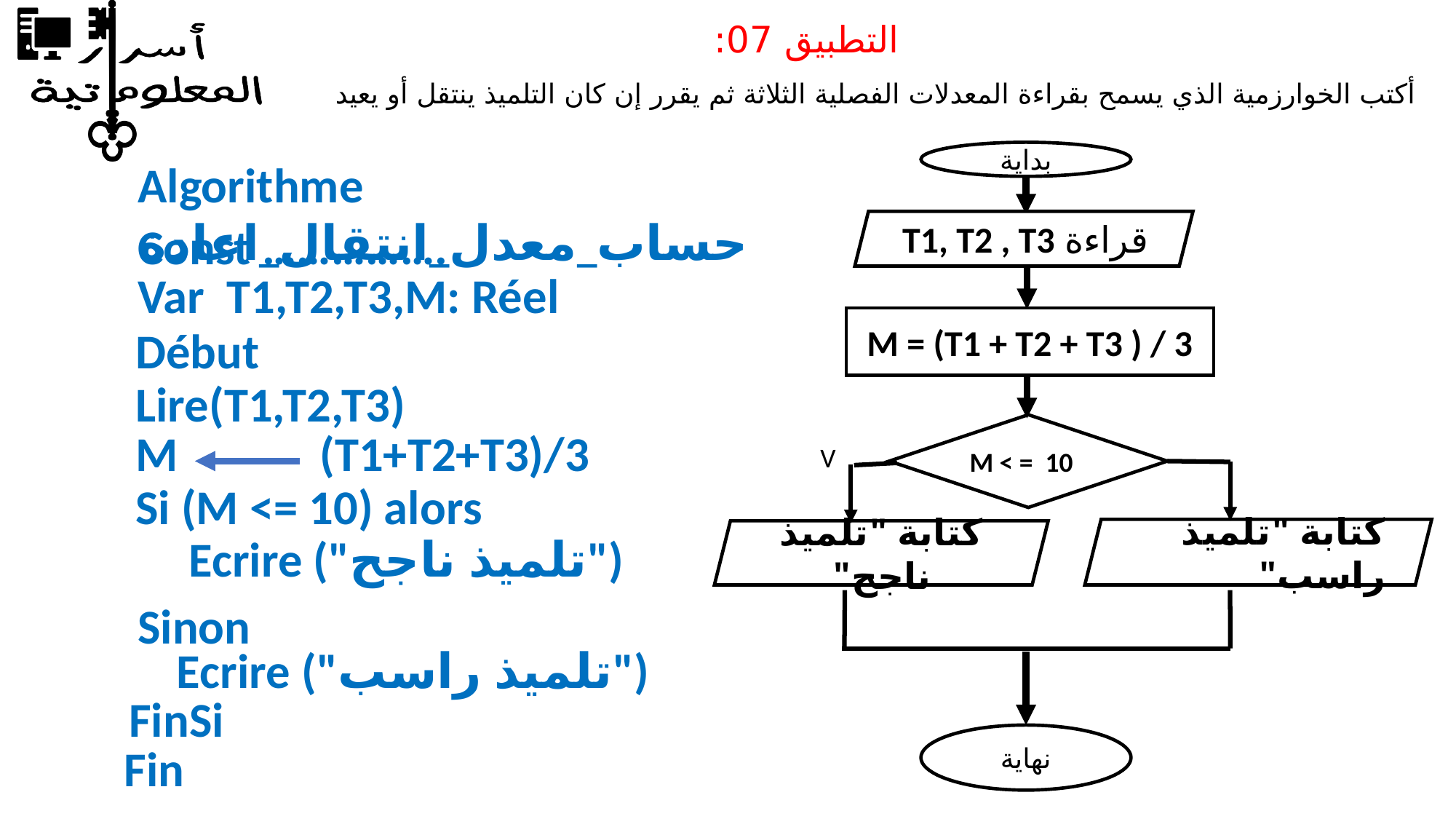

التطبيق 07:
 أكتب الخوارزمية الذي يسمح بقراءة المعدلات الفصلية الثلاثة ثم يقرر إن كان التلميذ ينتقل أو يعيد
بداية
قراءة T1, T2 , T3
M = (T1 + T2 + T3 ) / 3
M < =  10
V
كتابة "تلميذ راسب"
كتابة "تلميذ ناجح"
نهاية
Algorithme   حساب_معدل_انتقال_اعادة
Const …………….
Var  T1,T2,T3,M: Réel
Début
Lire(T1,T2,T3)
M             (T1+T2+T3)/3
Si (M <= 10) alors
Sinon
FinSi
Fin
Ecrire ("تلميذ ناجح")
Ecrire ("تلميذ راسب")